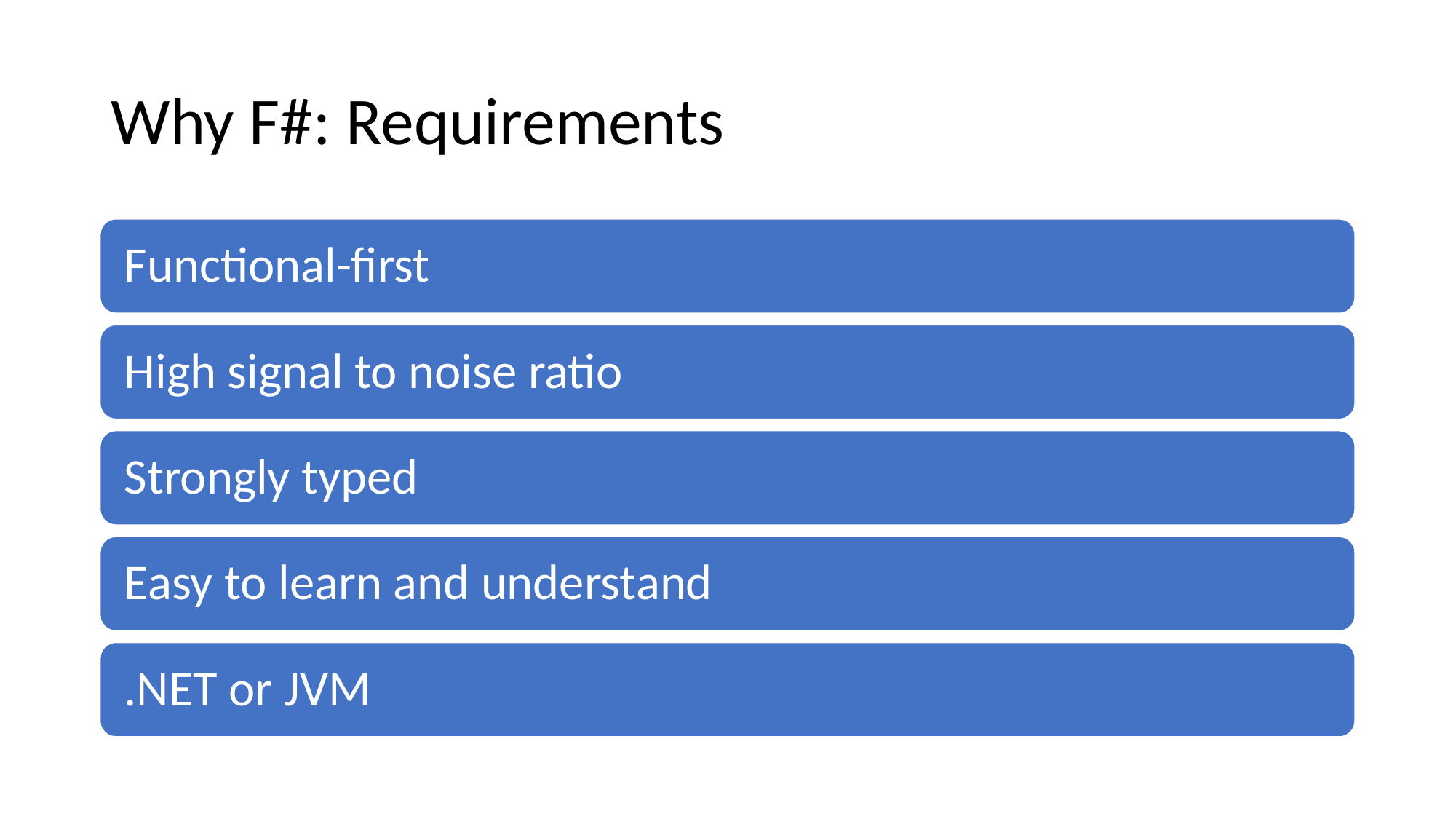

# Why F#: Requirements
Functional-first
High signal to noise ratio
Strongly typed
Easy to learn and understand
.NET or JVM